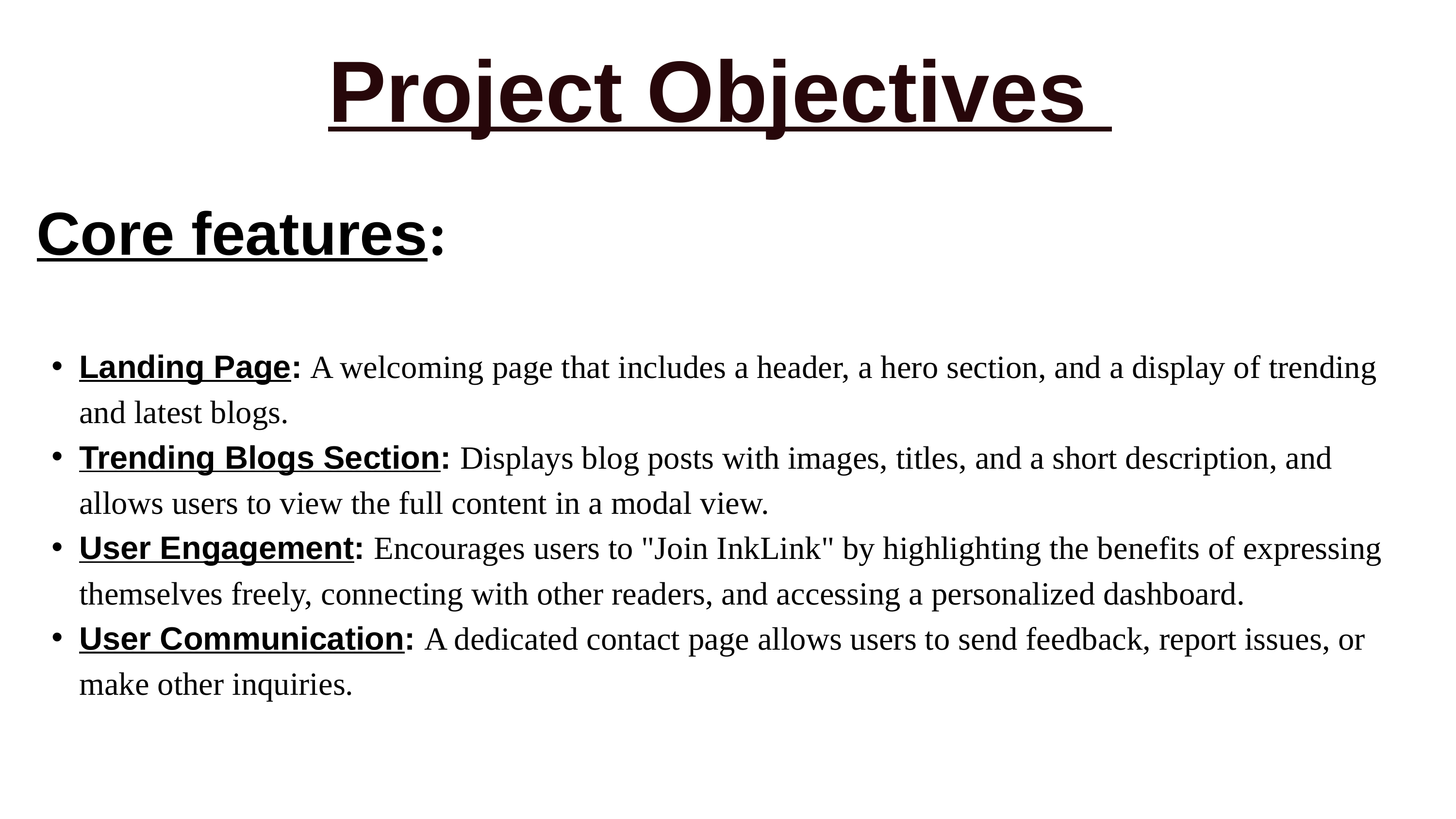

Project Objectives

Core features:

Landing Page: A welcoming page that includes a header, a hero section, and a display of trending and latest blogs.
Trending Blogs Section: Displays blog posts with images, titles, and a short description, and allows users to view the full content in a modal view.
User Engagement: Encourages users to "Join InkLink" by highlighting the benefits of expressing themselves freely, connecting with other readers, and accessing a personalized dashboard.
User Communication: A dedicated contact page allows users to send feedback, report issues, or make other inquiries.